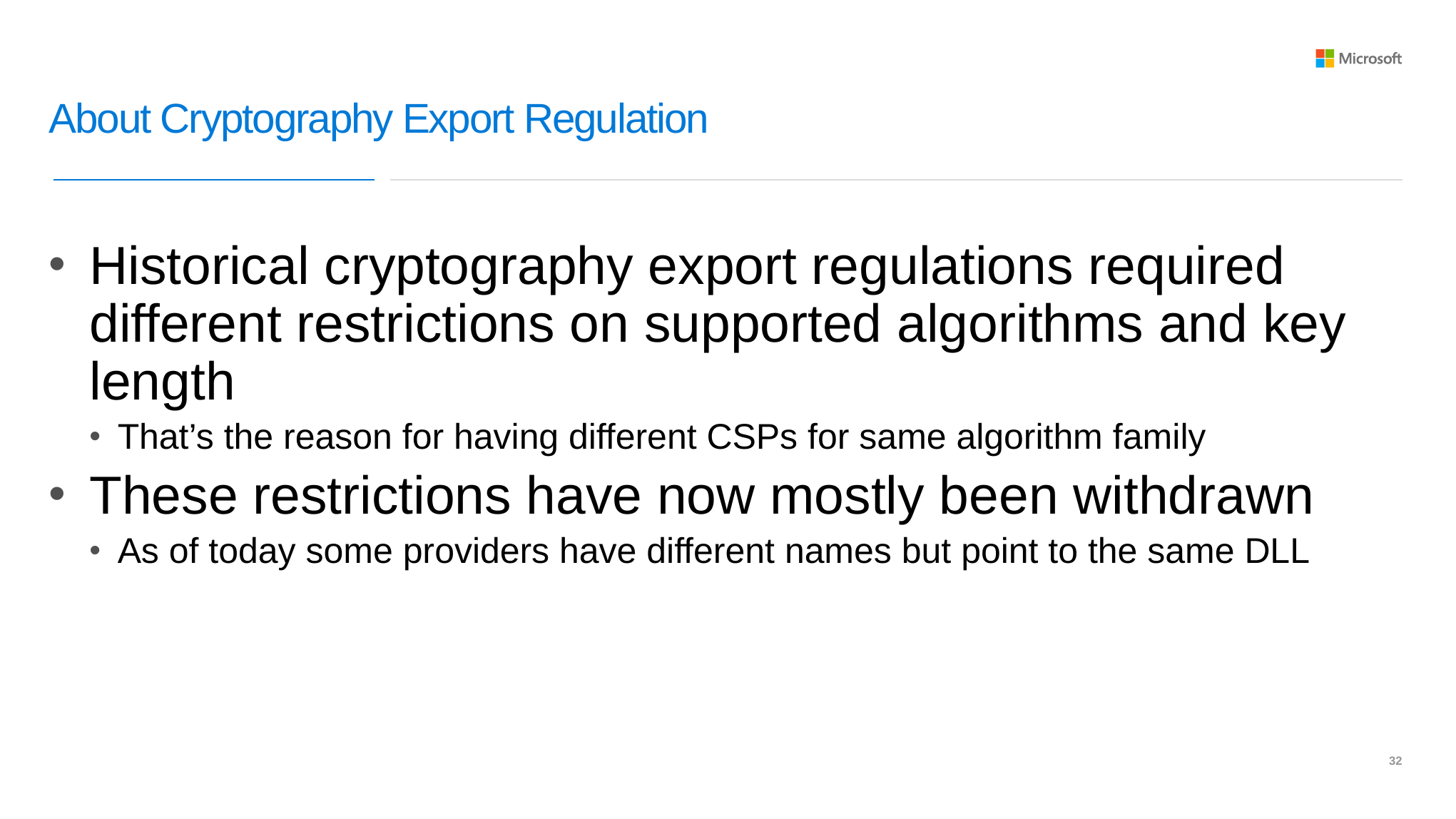

# About Cryptography Export Regulation
Historical cryptography export regulations required different restrictions on supported algorithms and key length
That’s the reason for having different CSPs for same algorithm family
These restrictions have now mostly been withdrawn
As of today some providers have different names but point to the same DLL

32